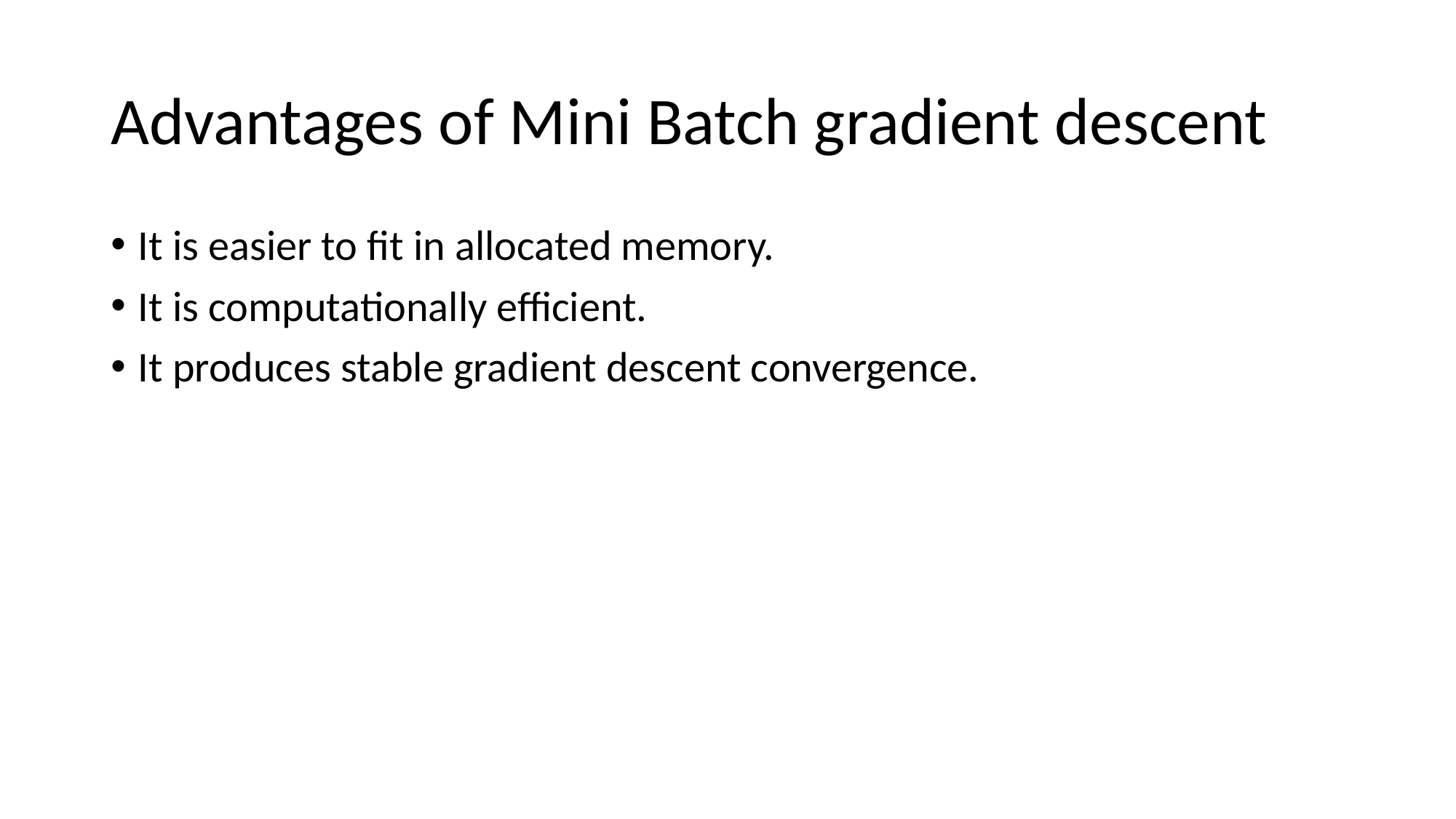

# Advantages of Mini Batch gradient descent
It is easier to fit in allocated memory.
It is computationally efficient.
It produces stable gradient descent convergence.